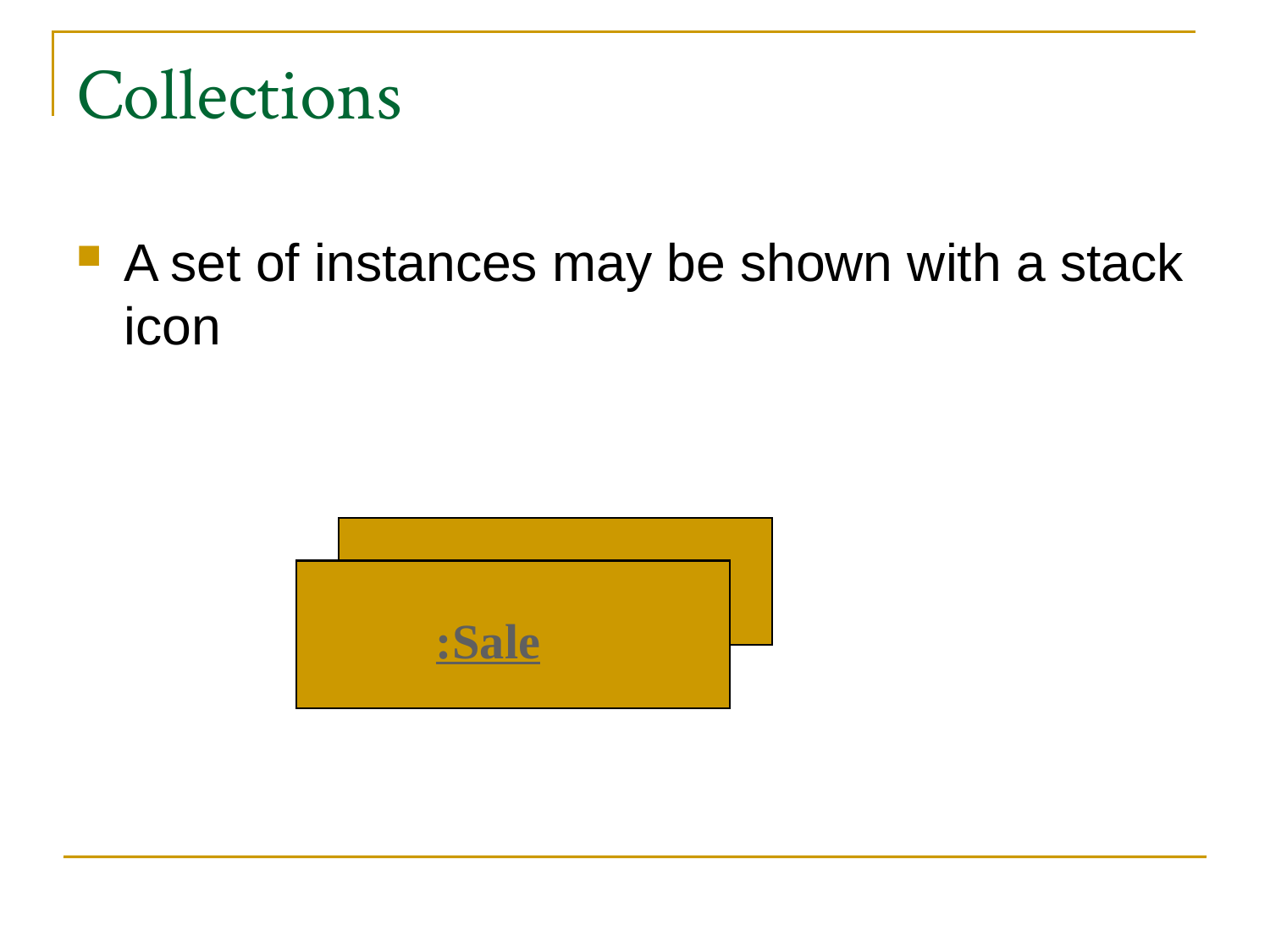

# Collections
A set of instances may be shown with a stack icon

:Sale